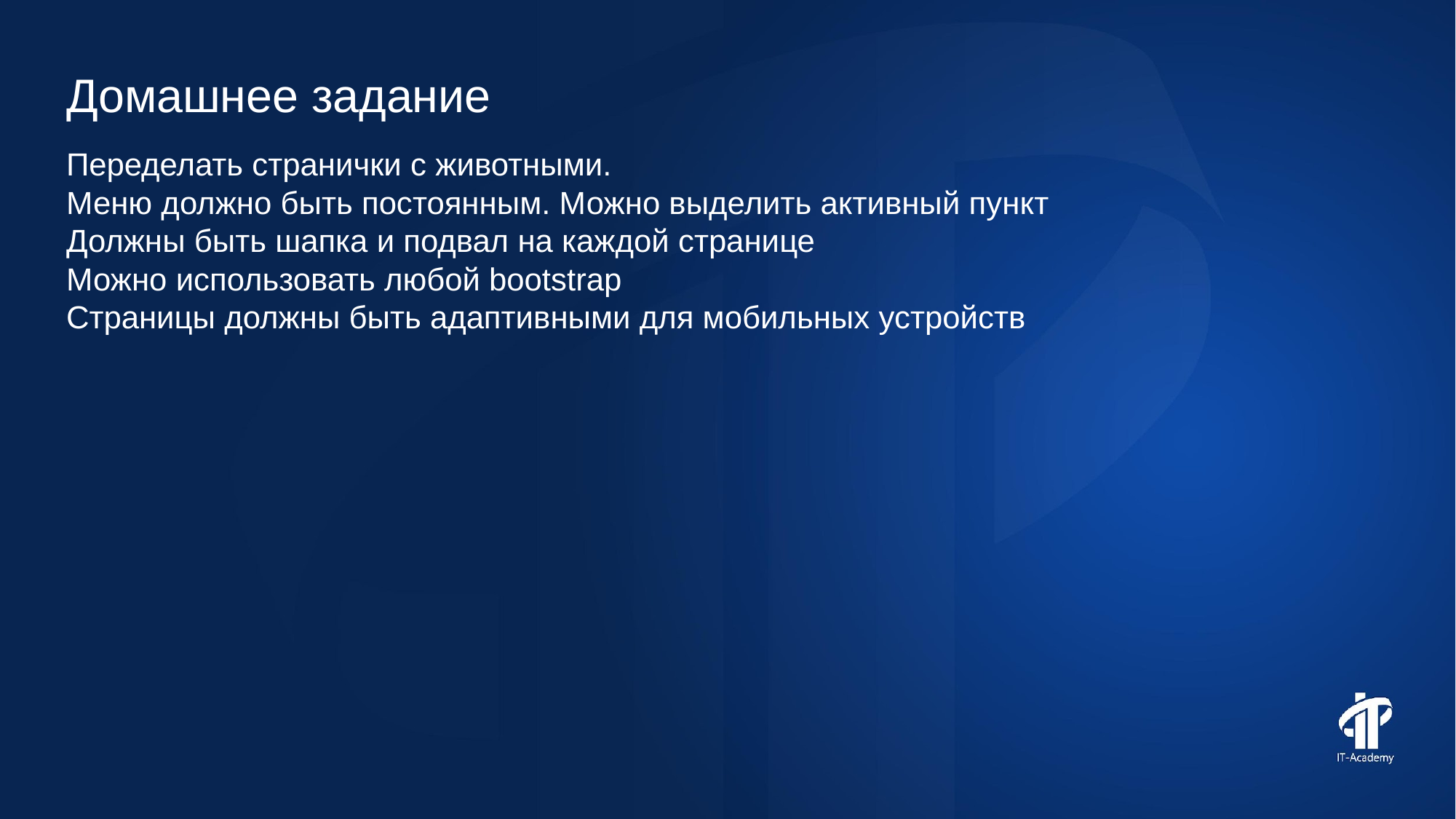

Домашнее задание
Переделать странички с животными.
Меню должно быть постоянным. Можно выделить активный пункт
Должны быть шапка и подвал на каждой странице
Можно использовать любой bootstrap
Страницы должны быть адаптивными для мобильных устройств